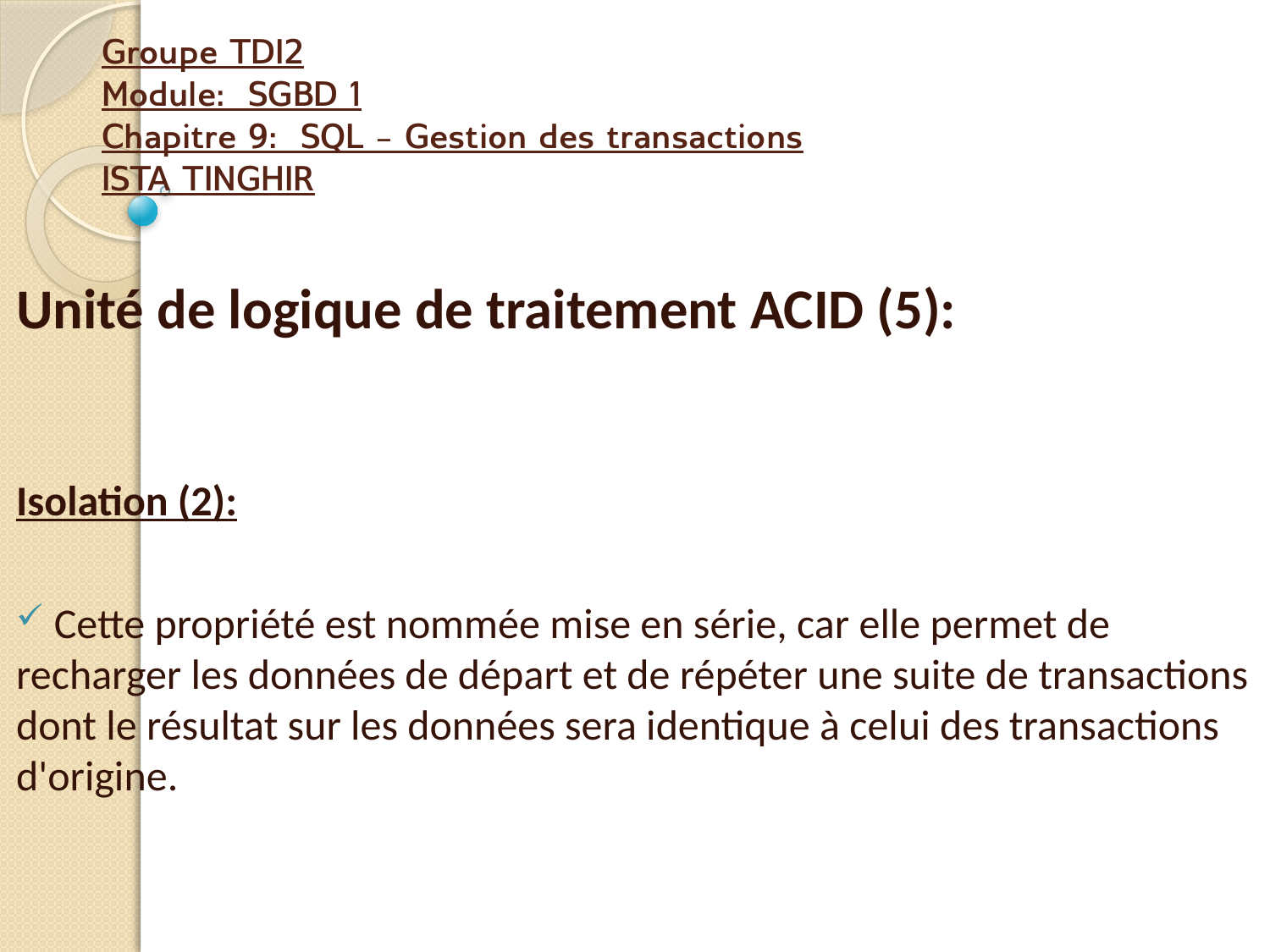

# Groupe TDI2 Module:  SGBD 1 Chapitre 9:  SQL – Gestion des transactions ISTA TINGHIR

Unité de logique de traitement ACID (5):

Isolation (2):

 Cette propriété est nommée mise en série, car elle permet de recharger les données de départ et de répéter une suite de transactions dont le résultat sur les données sera identique à celui des transactions d'origine.